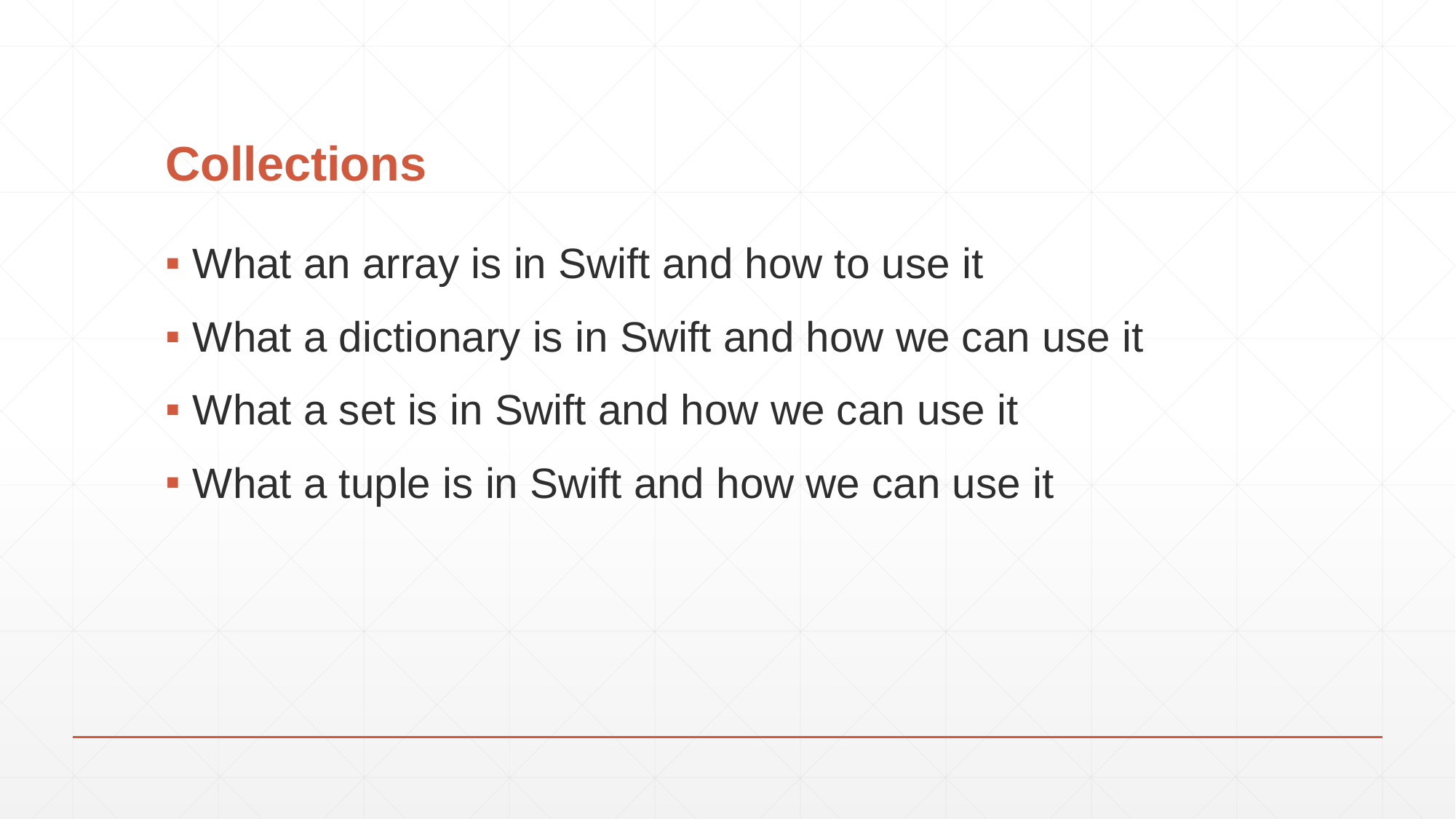

# Collections
What an array is in Swift and how to use it
What a dictionary is in Swift and how we can use it
What a set is in Swift and how we can use it
What a tuple is in Swift and how we can use it